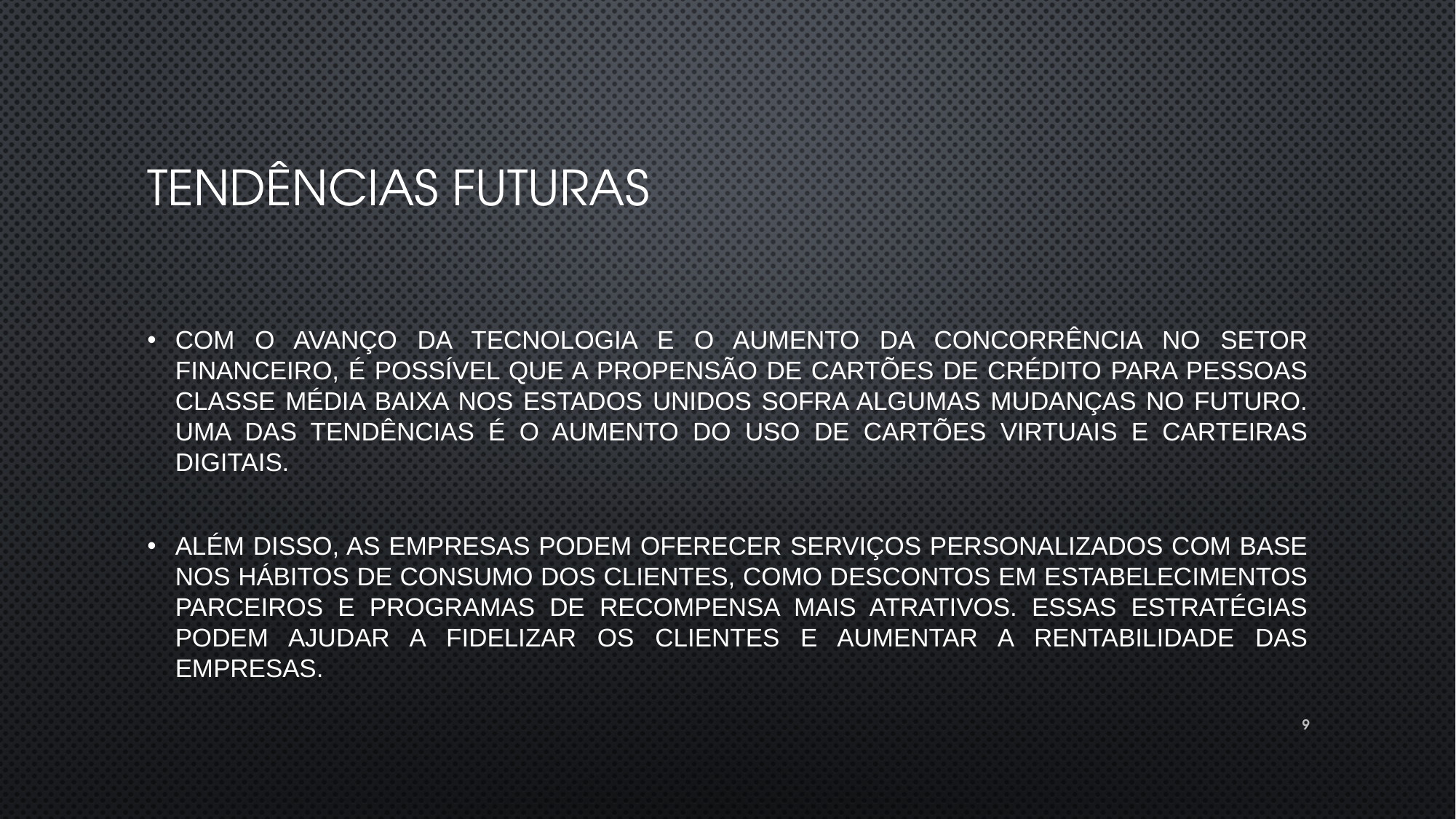

# Tendências Futuras
Com o avanço da tecnologia e o aumento da concorrência no setor financeiro, é possível que a propensão de cartões de crédito para pessoas classe média baixa nos Estados Unidos sofra algumas mudanças no futuro. Uma das tendências é o aumento do uso de cartões virtuais e carteiras digitais.

Além disso, as empresas podem oferecer serviços personalizados com base nos hábitos de consumo dos clientes, como descontos em estabelecimentos parceiros e programas de recompensa mais atrativos. Essas estratégias podem ajudar a fidelizar os clientes e aumentar a rentabilidade das empresas.

9